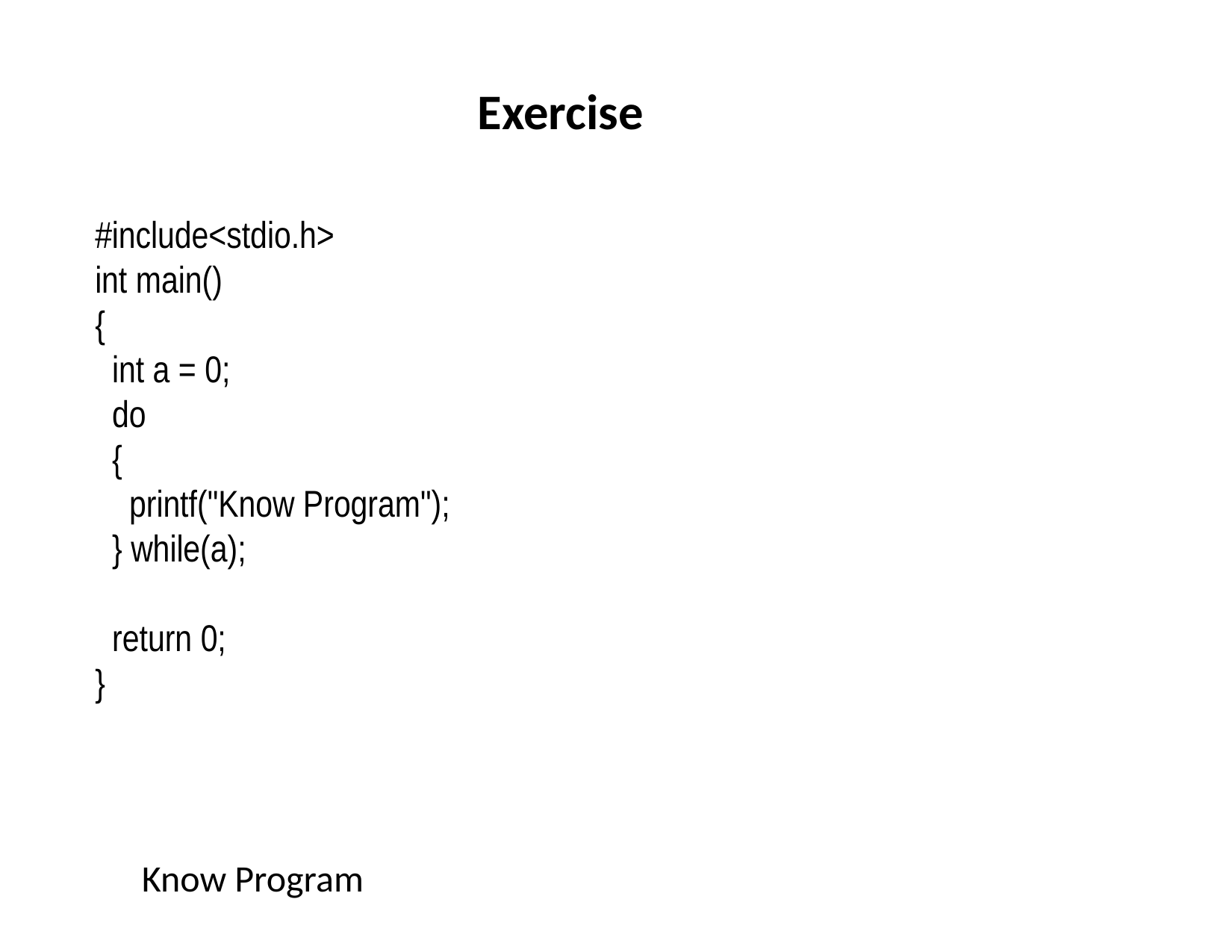

Exercise
#include<stdio.h>
int main()
{
  int a = 0;
  do
  {
    printf("Know Program");
  } while(a);

  return 0;
}
Know Program